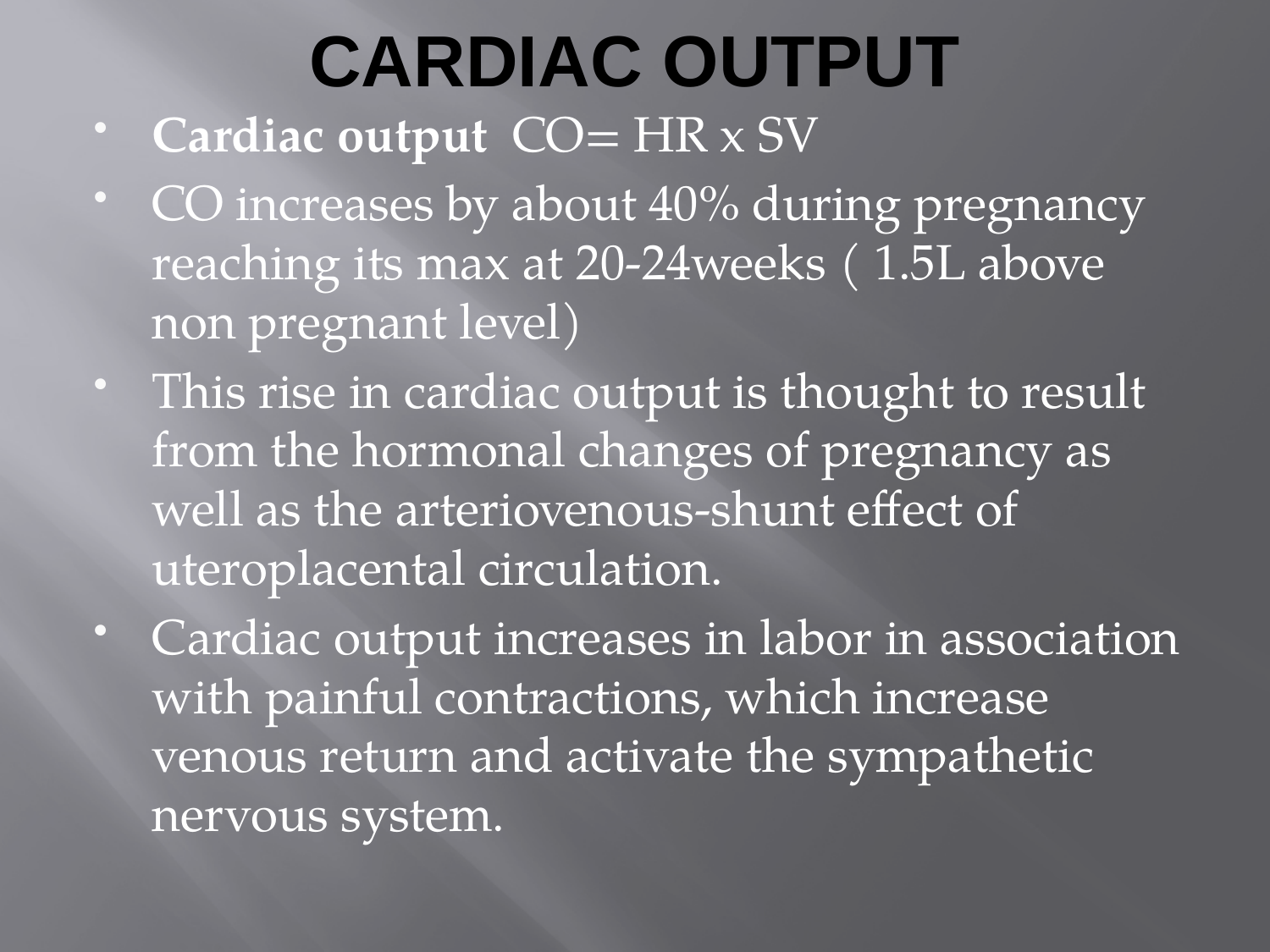

# CARDIAC OUTPUT
Cardiac output  CO= HR x SV
CO increases by about 40% during pregnancy reaching its max at 20-24weeks ( 1.5L above non pregnant level)
This rise in cardiac output is thought to result from the hormonal changes of pregnancy as well as the arteriovenous-shunt effect of uteroplacental circulation.
Cardiac output increases in labor in association with painful contractions, which increase venous return and activate the sympathetic nervous system.